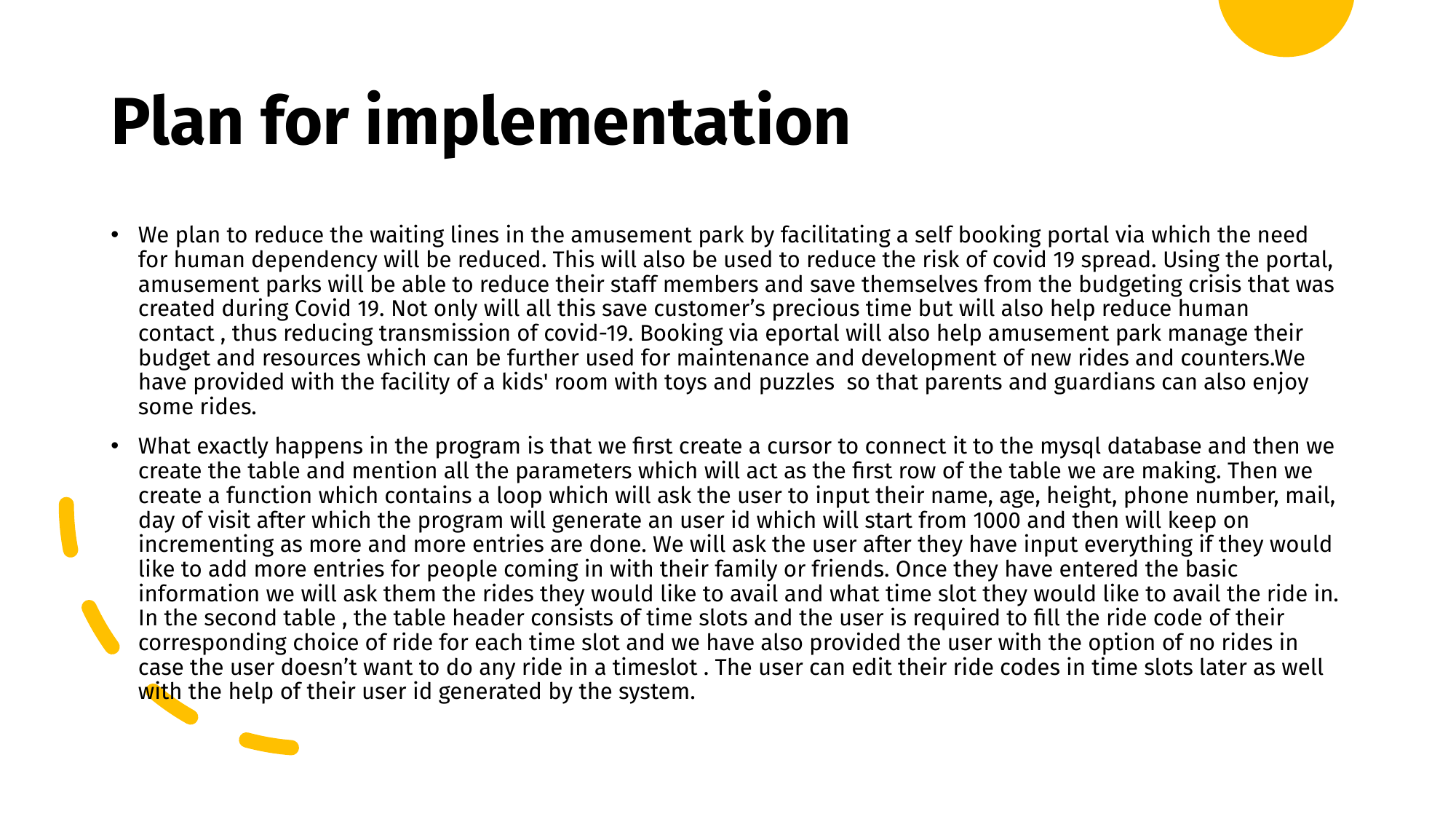

# Plan for implementation
We plan to reduce the waiting lines in the amusement park by facilitating a self booking portal via which the need for human dependency will be reduced. This will also be used to reduce the risk of covid 19 spread. Using the portal, amusement parks will be able to reduce their staff members and save themselves from the budgeting crisis that was created during Covid 19. Not only will all this save customer’s precious time but will also help reduce human contact , thus reducing transmission of covid-19. Booking via eportal will also help amusement park manage their budget and resources which can be further used for maintenance and development of new rides and counters.We have provided with the facility of a kids' room with toys and puzzles  so that parents and guardians can also enjoy some rides.
What exactly happens in the program is that we first create a cursor to connect it to the mysql database and then we create the table and mention all the parameters which will act as the first row of the table we are making. Then we create a function which contains a loop which will ask the user to input their name, age, height, phone number, mail, day of visit after which the program will generate an user id which will start from 1000 and then will keep on incrementing as more and more entries are done. We will ask the user after they have input everything if they would like to add more entries for people coming in with their family or friends. Once they have entered the basic information we will ask them the rides they would like to avail and what time slot they would like to avail the ride in. In the second table , the table header consists of time slots and the user is required to fill the ride code of their corresponding choice of ride for each time slot and we have also provided the user with the option of no rides in case the user doesn’t want to do any ride in a timeslot . The user can edit their ride codes in time slots later as well with the help of their user id generated by the system.